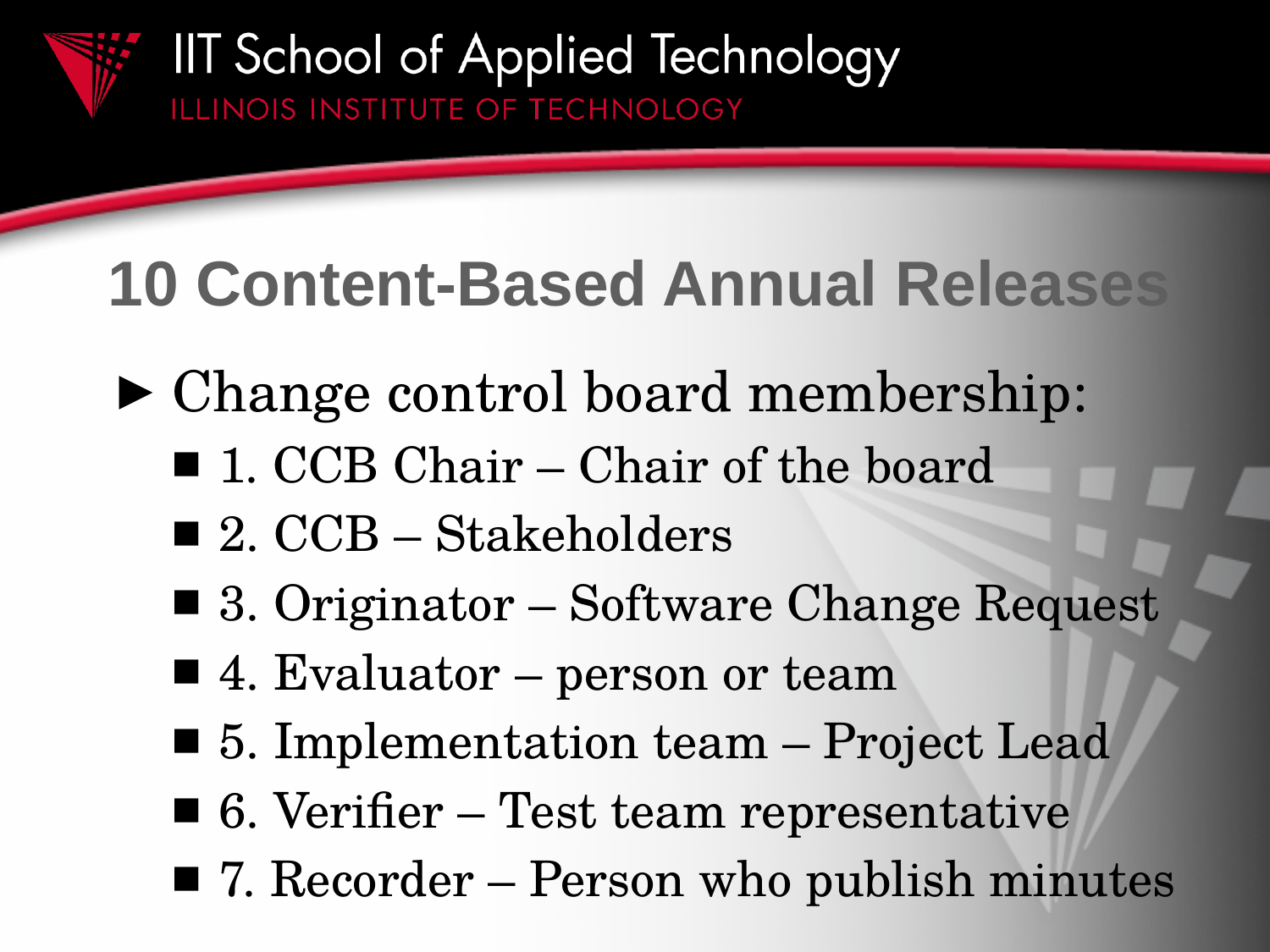

# 10 Content-Based Annual Releases
Change control board membership:
1. CCB Chair – Chair of the board
2. CCB – Stakeholders
3. Originator – Software Change Request
4. Evaluator – person or team
5. Implementation team – Project Lead
6. Verifier – Test team representative
7. Recorder – Person who publish minutes